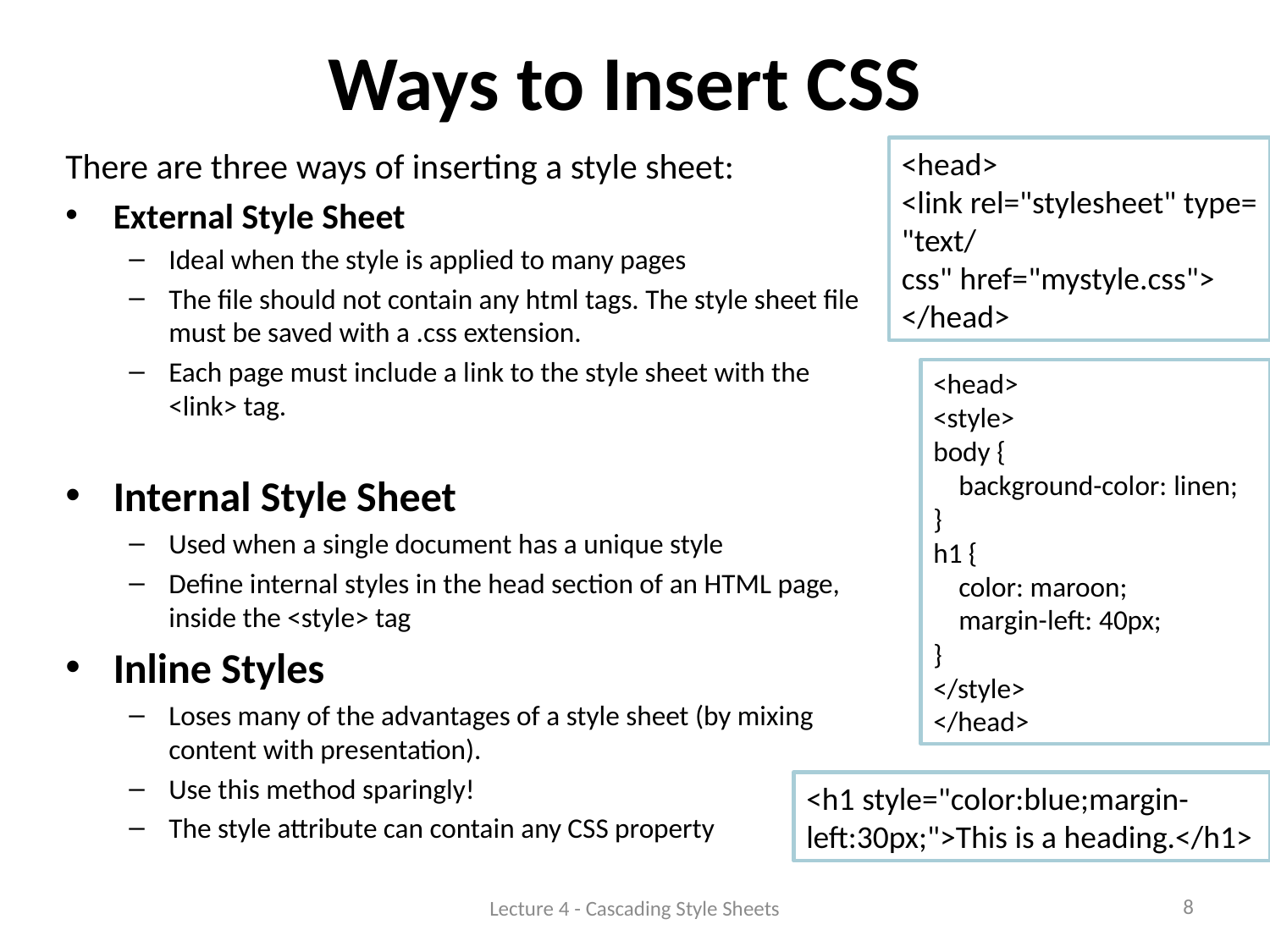

# Ways to Insert CSS
There are three ways of inserting a style sheet:
External Style Sheet
Ideal when the style is applied to many pages
The file should not contain any html tags. The style sheet file must be saved with a .css extension.
Each page must include a link to the style sheet with the <link> tag.

Internal Style Sheet
Used when a single document has a unique style
Define internal styles in the head section of an HTML page, inside the <style> tag
Inline Styles
Loses many of the advantages of a style sheet (by mixing content with presentation).
Use this method sparingly!
The style attribute can contain any CSS property

<head>
<link rel="stylesheet" type="text/css" href="mystyle.css">
</head>
<head>
<style>
body {
    background-color: linen;
}
h1 {
    color: maroon;
    margin-left: 40px;
} 
</style>
</head>
<h1 style="color:blue;margin-left:30px;">This is a heading.</h1>
8
Lecture 4 - Cascading Style Sheets